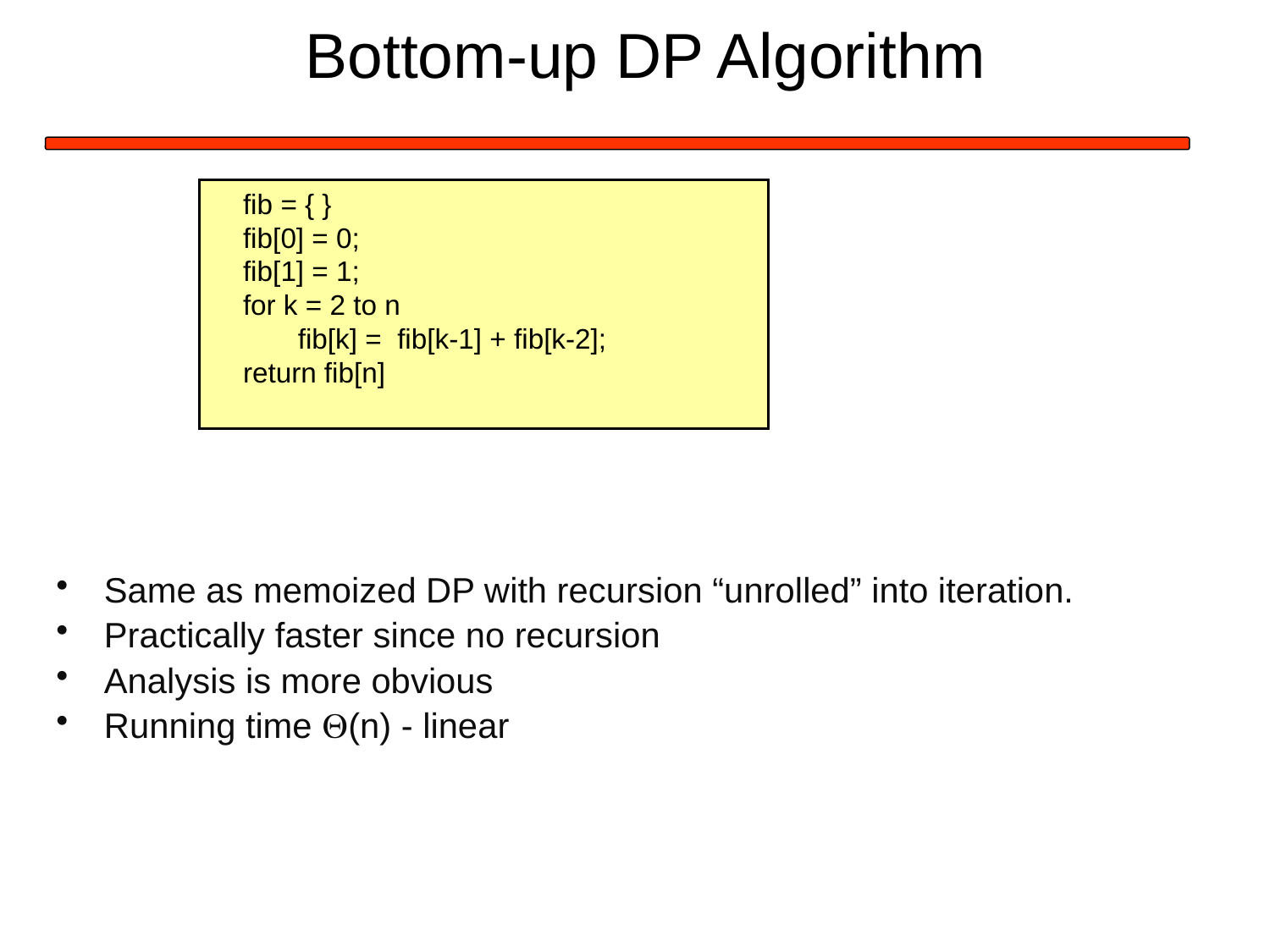

# Bottom-up DP Algorithm
    fib = { }
    fib[0] = 0;
    fib[1] = 1;
    for k = 2 to n
           fib[k] =  fib[k-1] + fib[k-2];
    return fib[n]

Same as memoized DP with recursion “unrolled” into iteration.
Practically faster since no recursion
Analysis is more obvious
Running time Θ(n) - linear